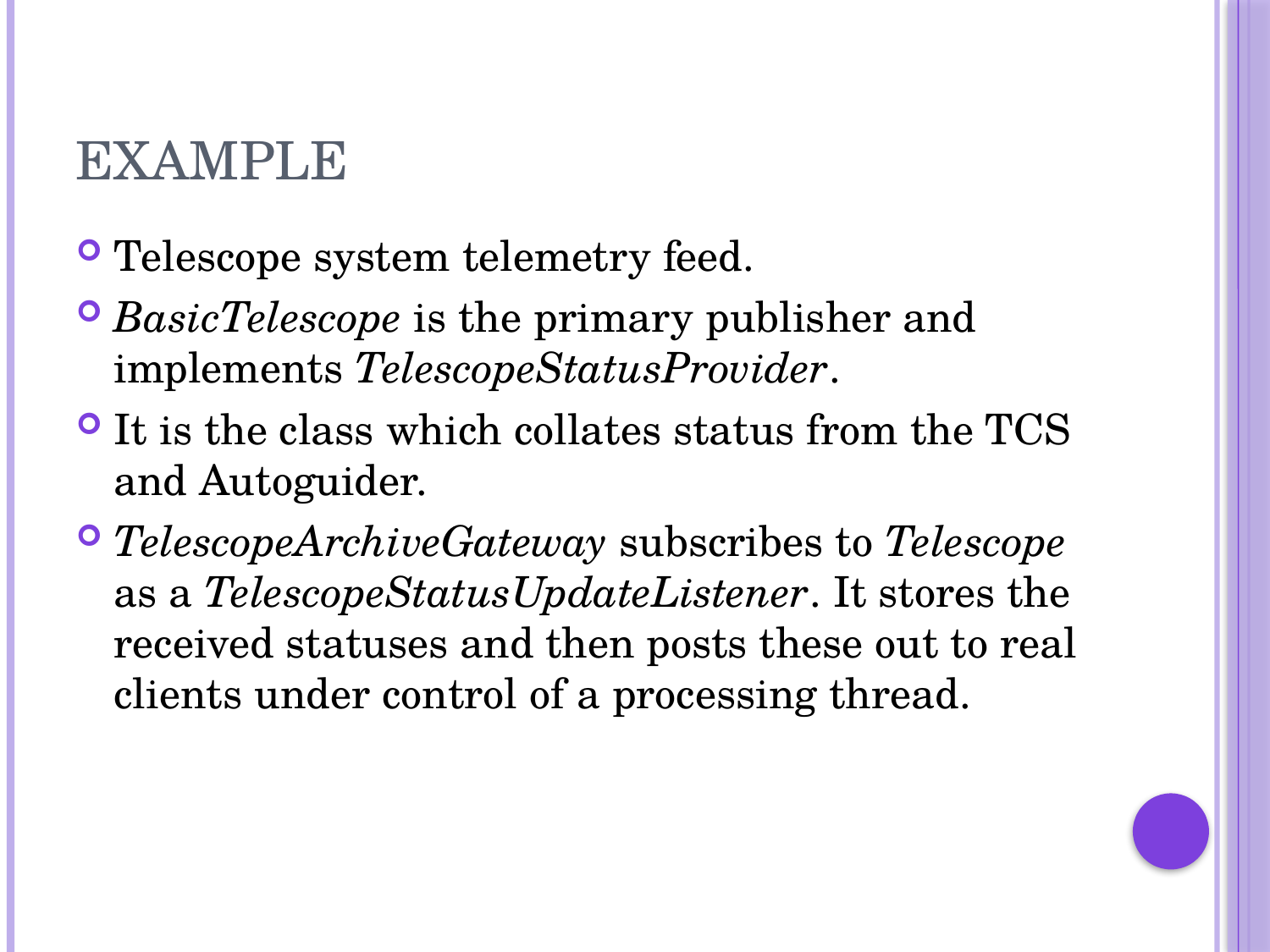

# Example
Telescope system telemetry feed.
BasicTelescope is the primary publisher and implements TelescopeStatusProvider.
It is the class which collates status from the TCS and Autoguider.
TelescopeArchiveGateway subscribes to Telescope as a TelescopeStatusUpdateListener. It stores the received statuses and then posts these out to real clients under control of a processing thread.